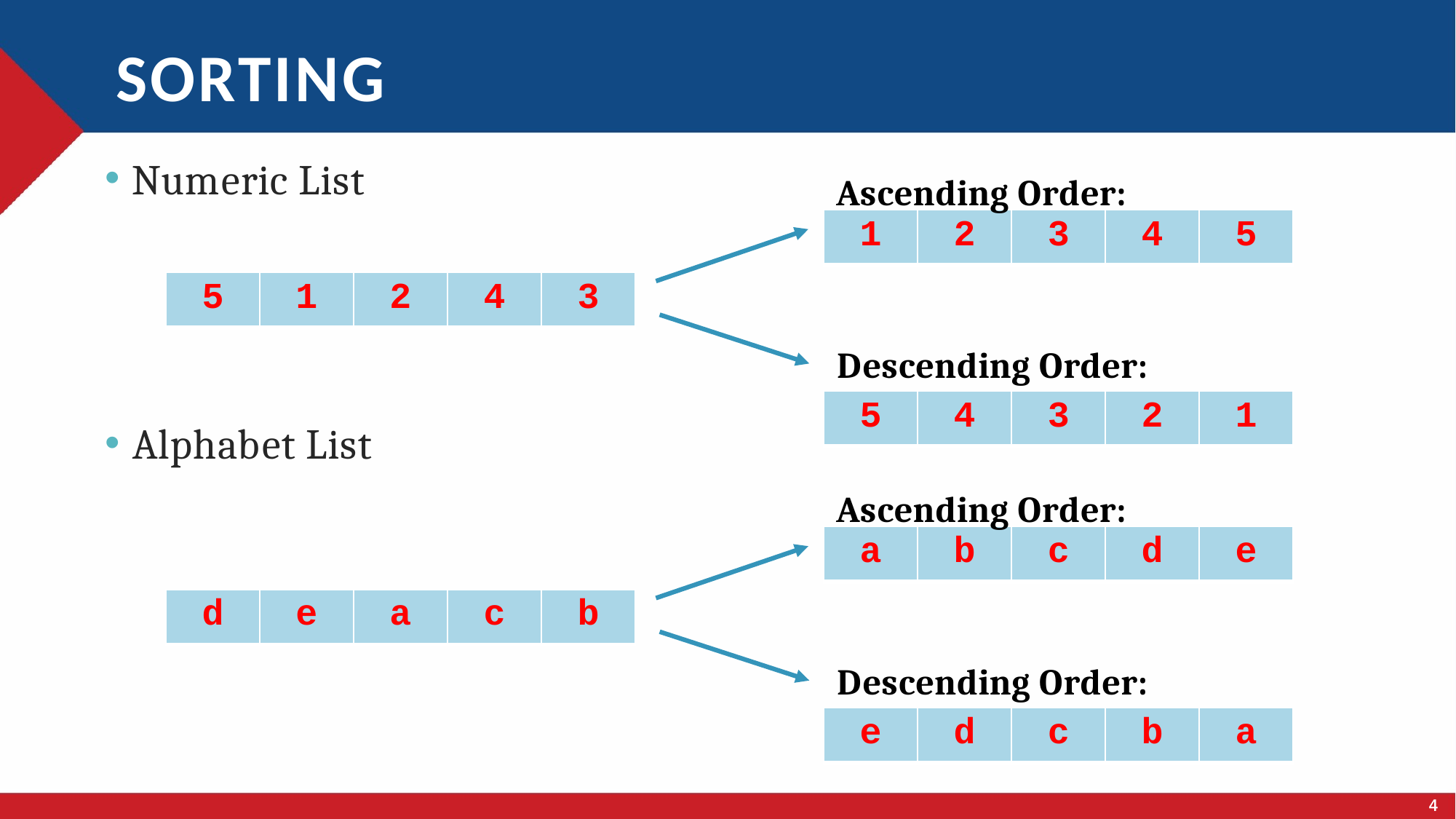

# sorting
Numeric List

Alphabet List
Ascending Order:
| 1 | 2 | 3 | 4 | 5 |
| --- | --- | --- | --- | --- |
| 5 | 1 | 2 | 4 | 3 |
| --- | --- | --- | --- | --- |
Descending Order:
| 5 | 4 | 3 | 2 | 1 |
| --- | --- | --- | --- | --- |
Ascending Order:
| a | b | c | d | e |
| --- | --- | --- | --- | --- |
| d | e | a | c | b |
| --- | --- | --- | --- | --- |
Descending Order:
| e | d | c | b | a |
| --- | --- | --- | --- | --- |
4